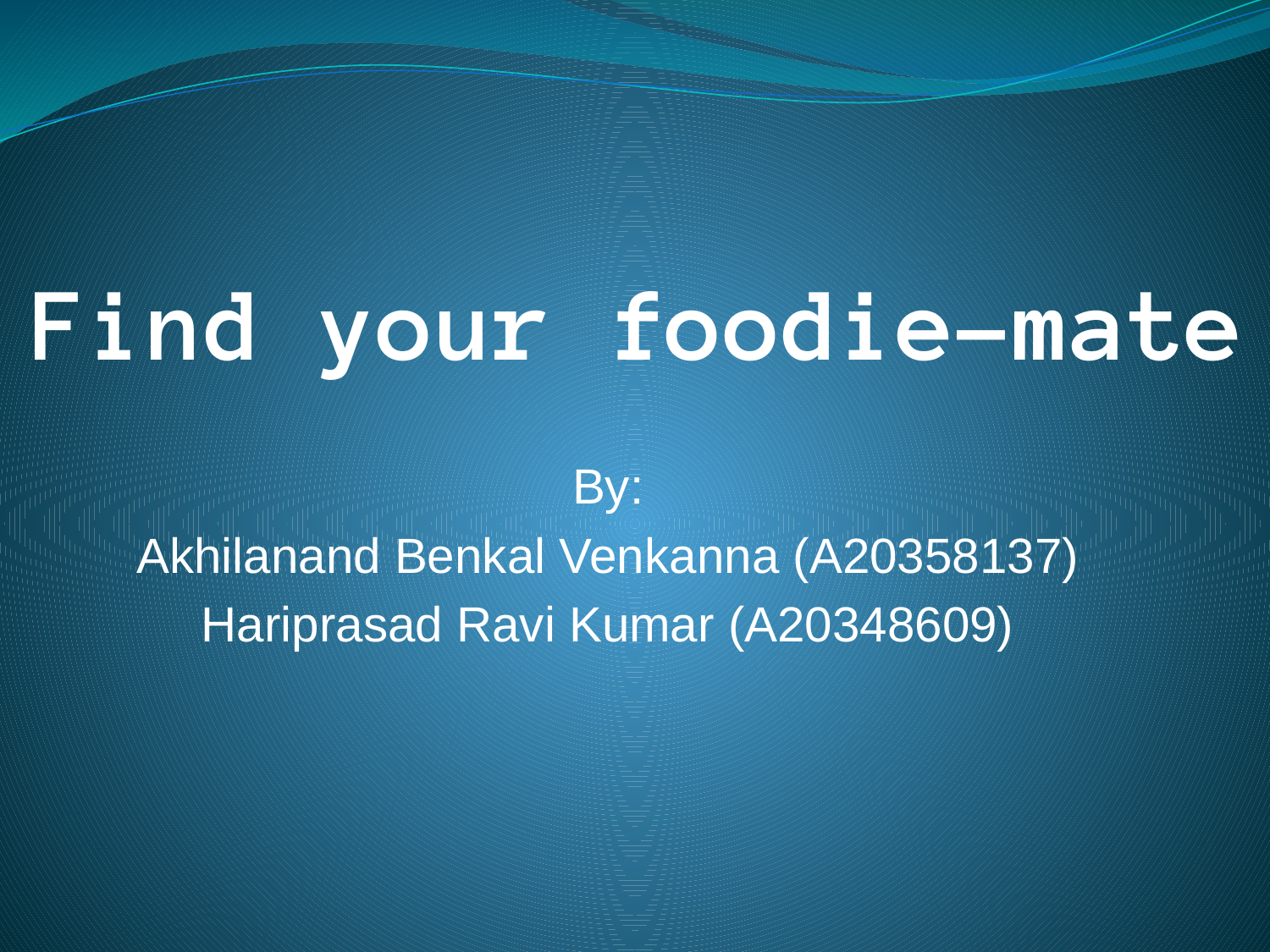

# Find your foodie-mate
By:
Akhilanand Benkal Venkanna (A20358137)
Hariprasad Ravi Kumar (A20348609)